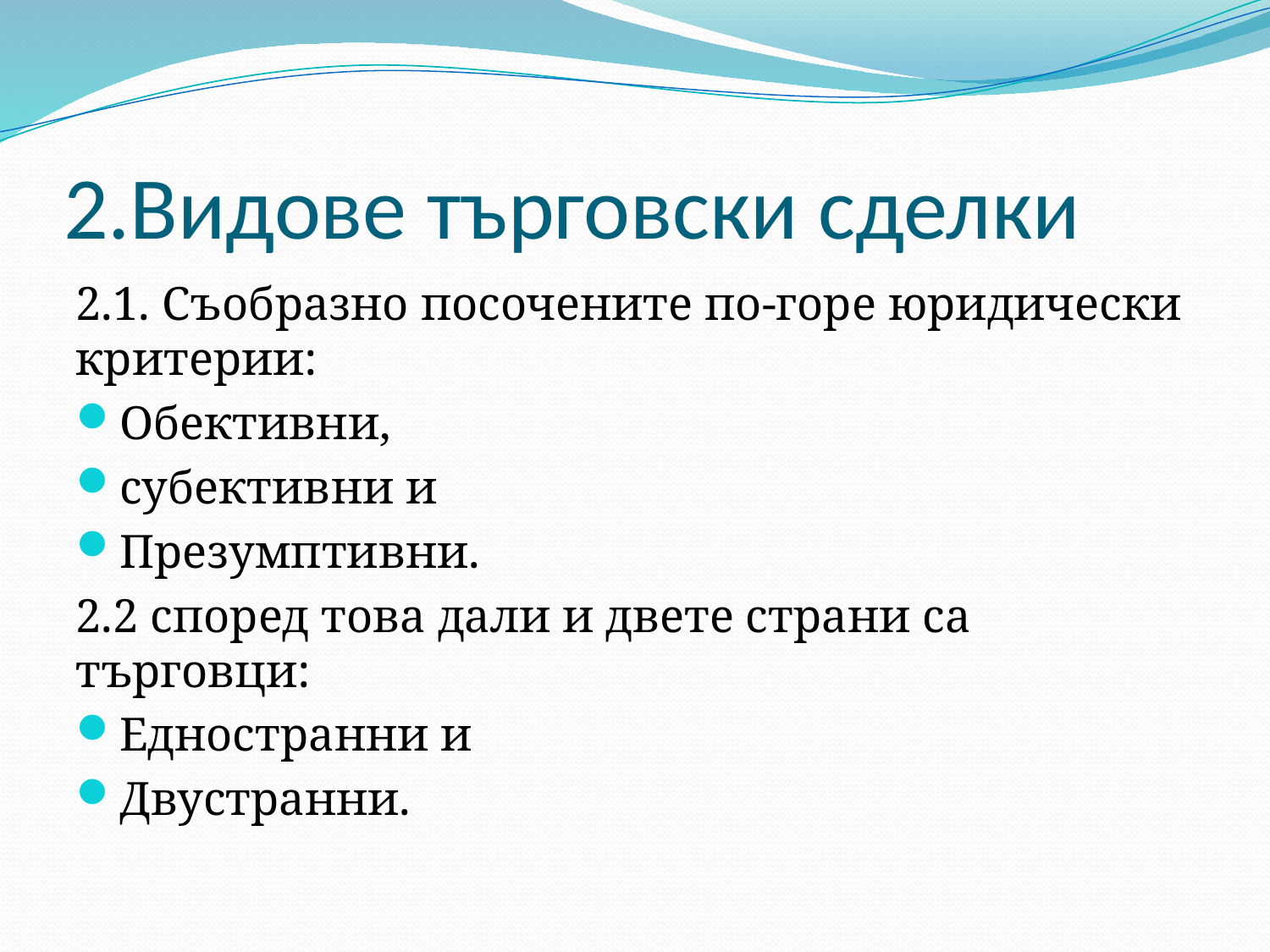

# 2.Видове търговски сделки
2.1. Съобразно посочените по-горе юридически критерии:
Обективни,
субективни и
Презумптивни.
2.2 според това дали и двете страни са търговци:
Едностранни и
Двустранни.